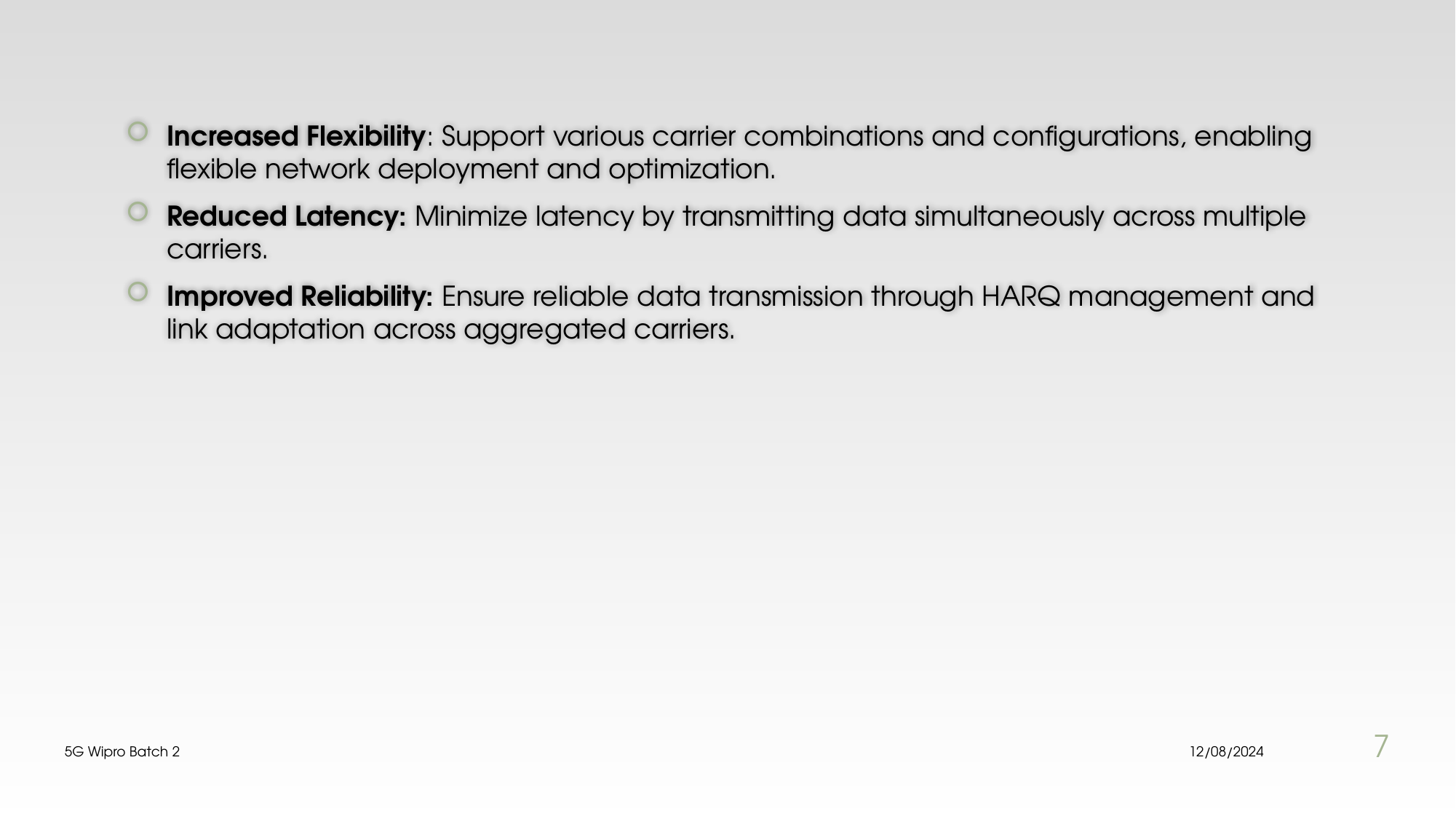

Increased Flexibility: Support various carrier combinations and configurations, enabling flexible network deployment and optimization.
Reduced Latency: Minimize latency by transmitting data simultaneously across multiple carriers.
Improved Reliability: Ensure reliable data transmission through HARQ management and link adaptation across aggregated carriers.
7
5G Wipro Batch 2
12/08/2024